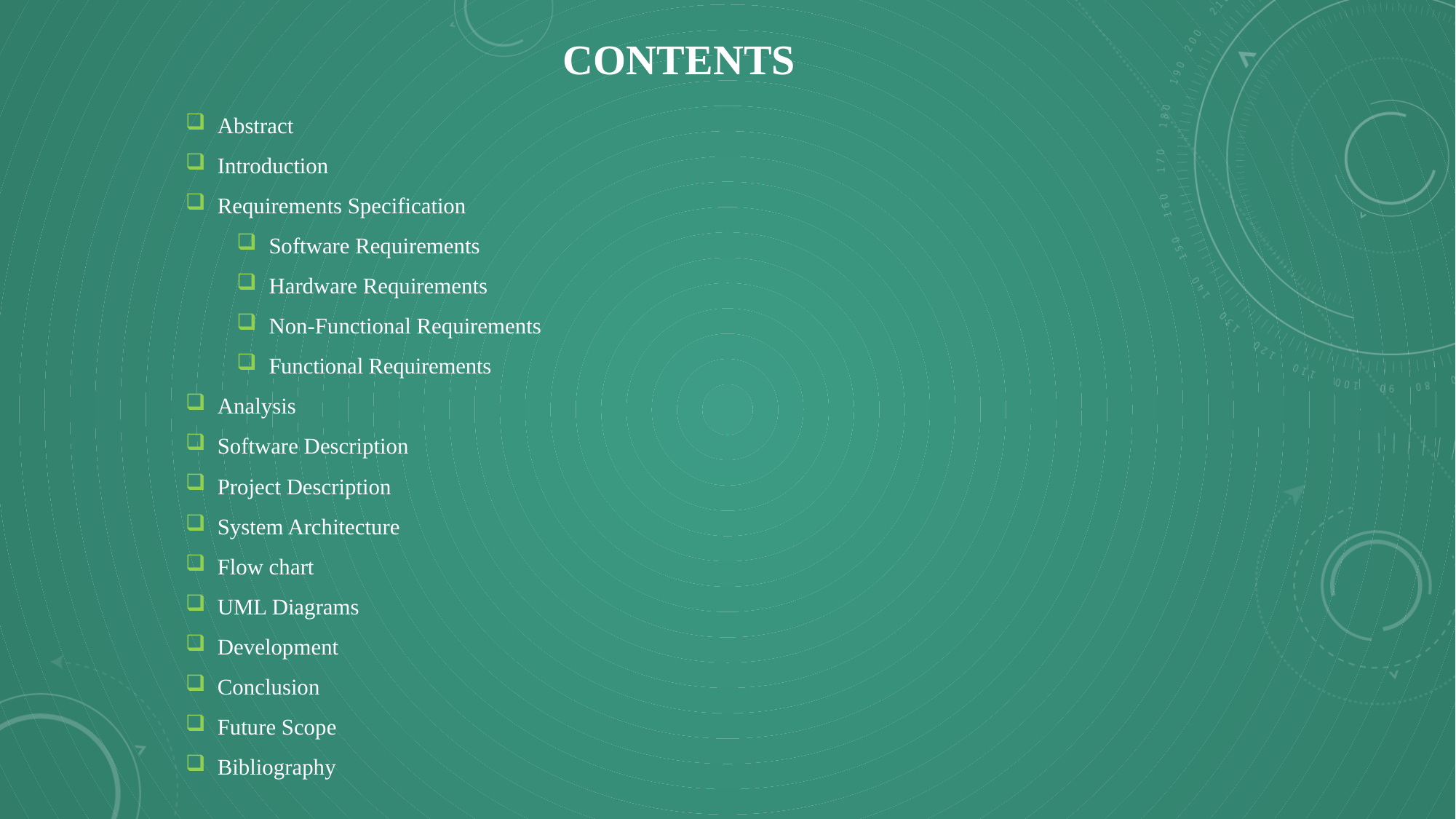

# CONTENTS
Abstract
Introduction
Requirements Specification
Software Requirements
Hardware Requirements
Non-Functional Requirements
Functional Requirements
Analysis
Software Description
Project Description
System Architecture
Flow chart
UML Diagrams
Development
Conclusion
Future Scope
Bibliography